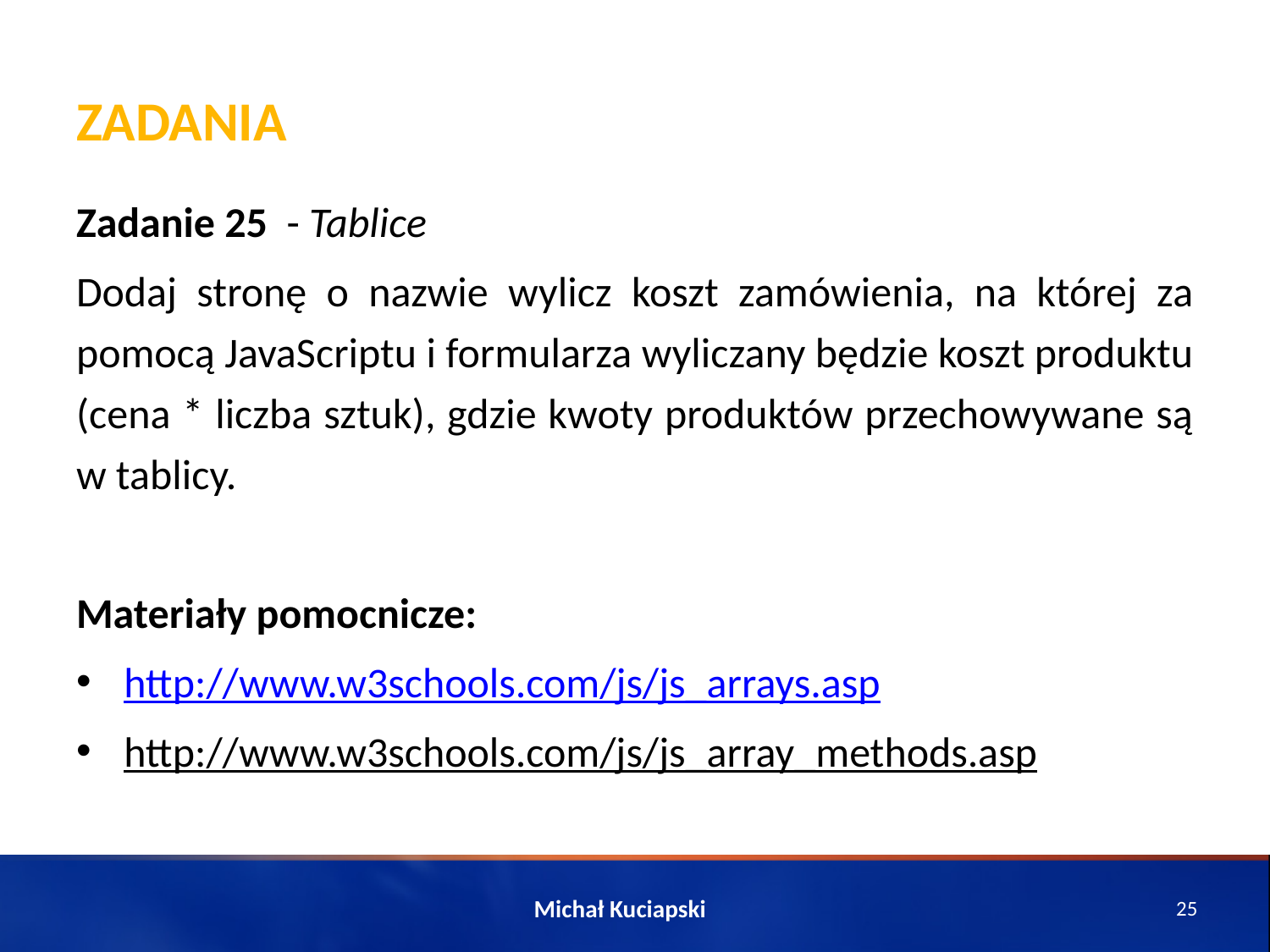

# Zadania
Zadanie 25  - Tablice
Dodaj stronę o nazwie wylicz koszt zamówienia, na której za pomocą JavaScriptu i formularza wyliczany będzie koszt produktu (cena * liczba sztuk), gdzie kwoty produktów przechowywane są w tablicy.

Materiały pomocnicze:
http://www.w3schools.com/js/js_arrays.asp
http://www.w3schools.com/js/js_array_methods.asp

Michał Kuciapski
25